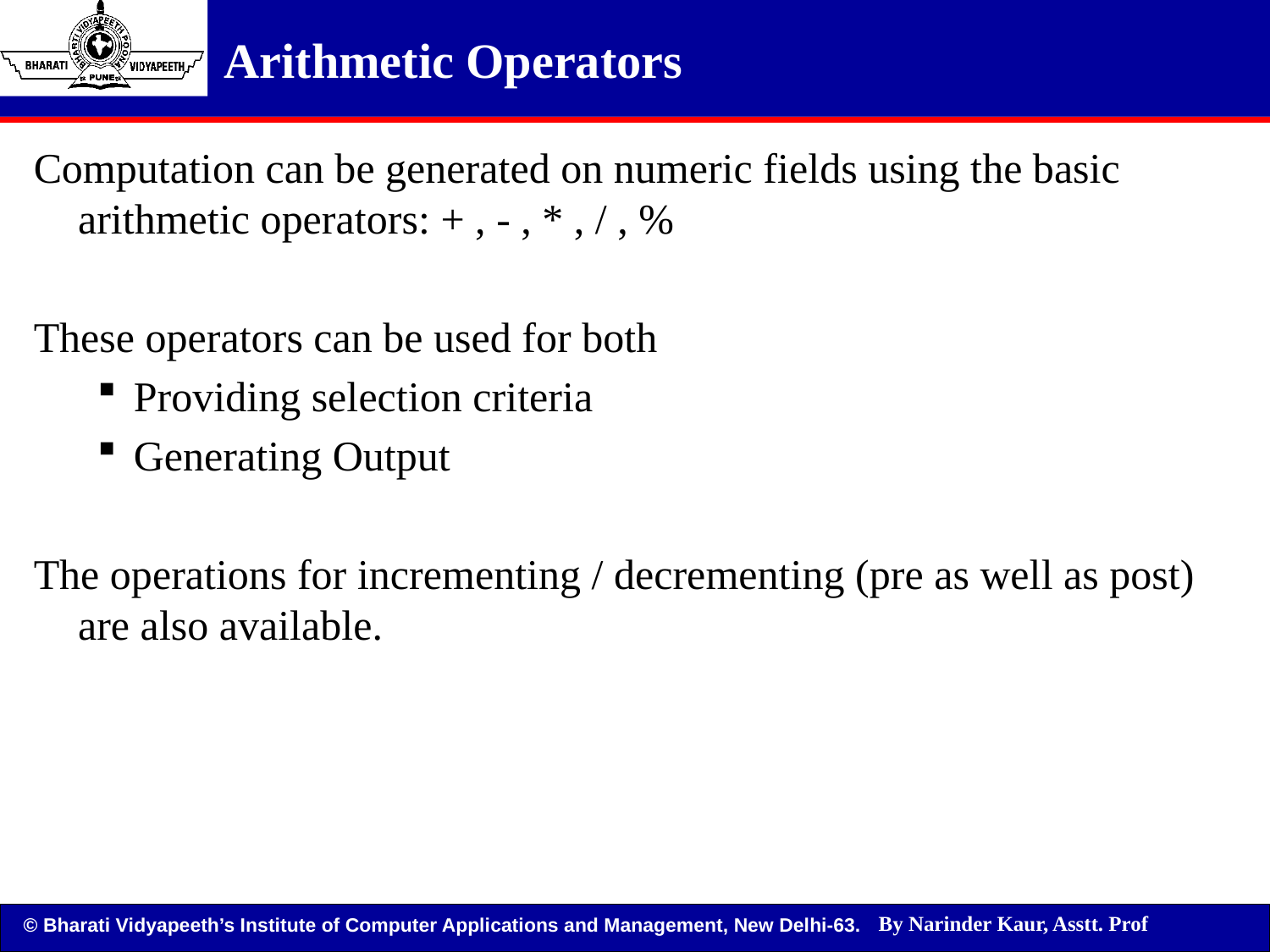

Arithmetic Operators
Computation can be generated on numeric fields using the basic arithmetic operators: + , - , * , / , %

These operators can be used for both
Providing selection criteria
Generating Output

The operations for incrementing / decrementing (pre as well as post) are also available.